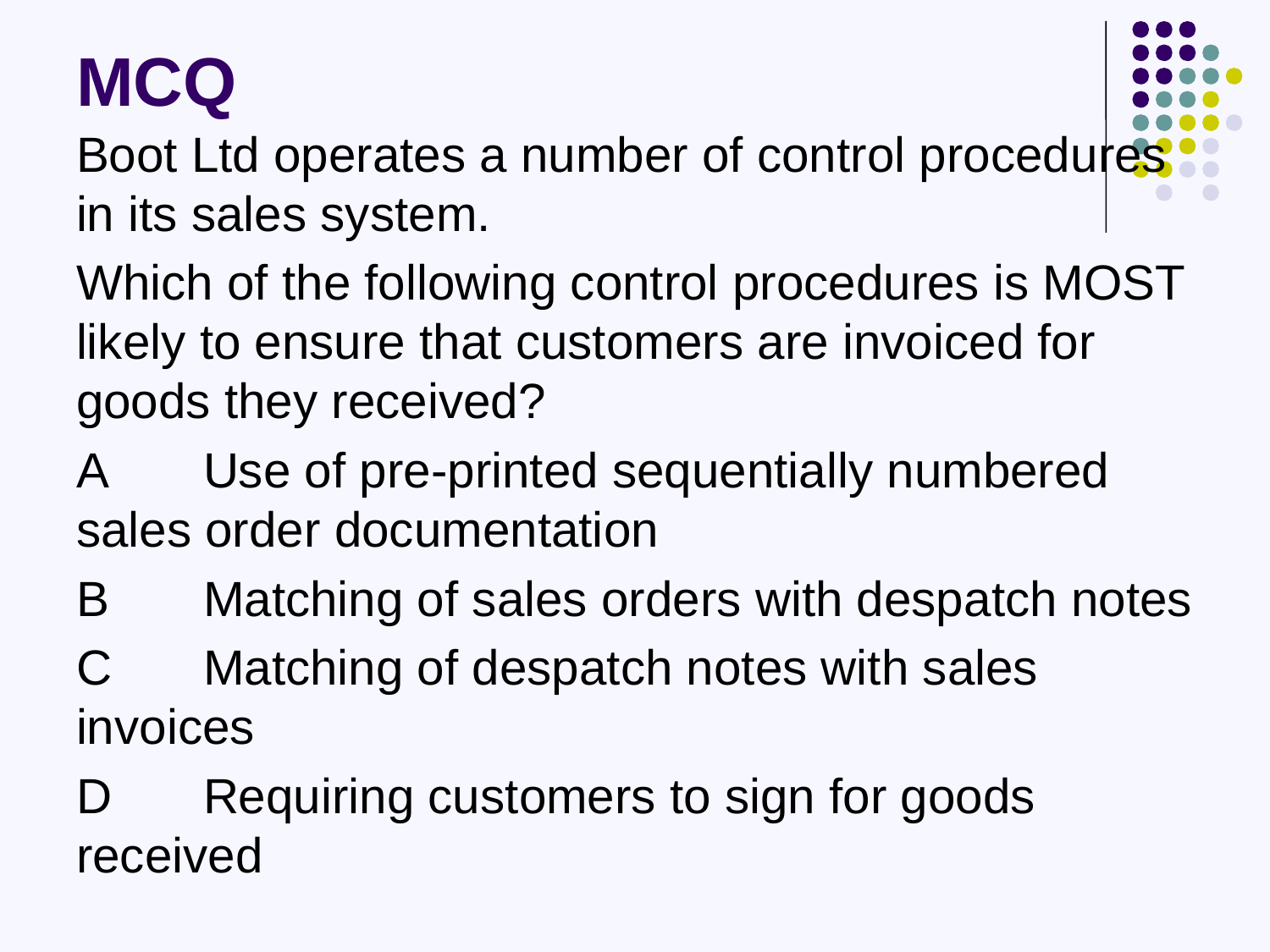

# MCQ
Boot Ltd operates a number of control procedures in its sales system.
Which of the following control procedures is MOST likely to ensure that customers are invoiced for goods they received?
A	Use of pre-printed sequentially numbered sales order documentation
B	Matching of sales orders with despatch notes
C	Matching of despatch notes with sales invoices
D	Requiring customers to sign for goods received